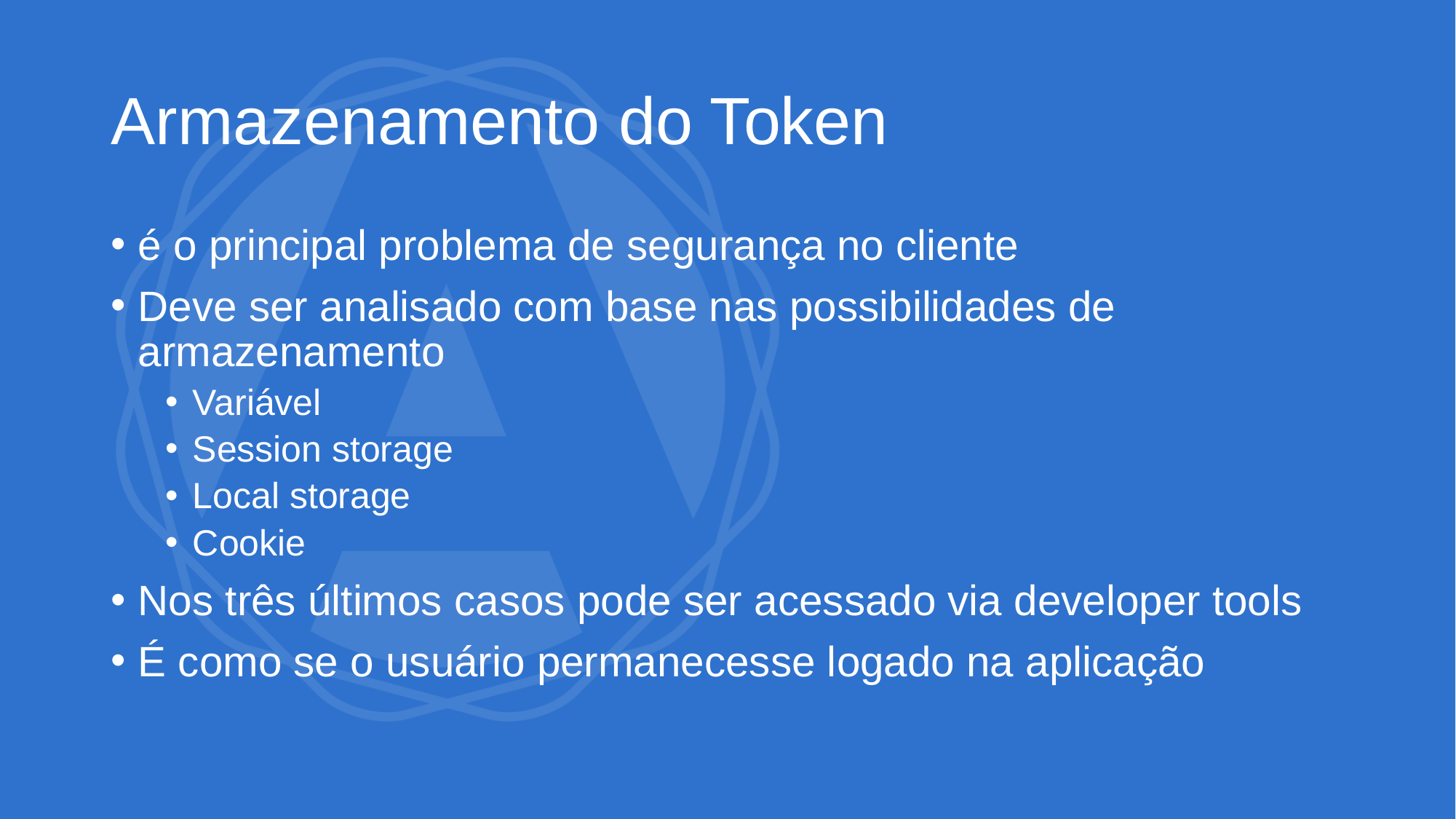

# Armazenamento do Token
é o principal problema de segurança no cliente
Deve ser analisado com base nas possibilidades de armazenamento
Variável
Session storage
Local storage
Cookie
Nos três últimos casos pode ser acessado via developer tools
É como se o usuário permanecesse logado na aplicação